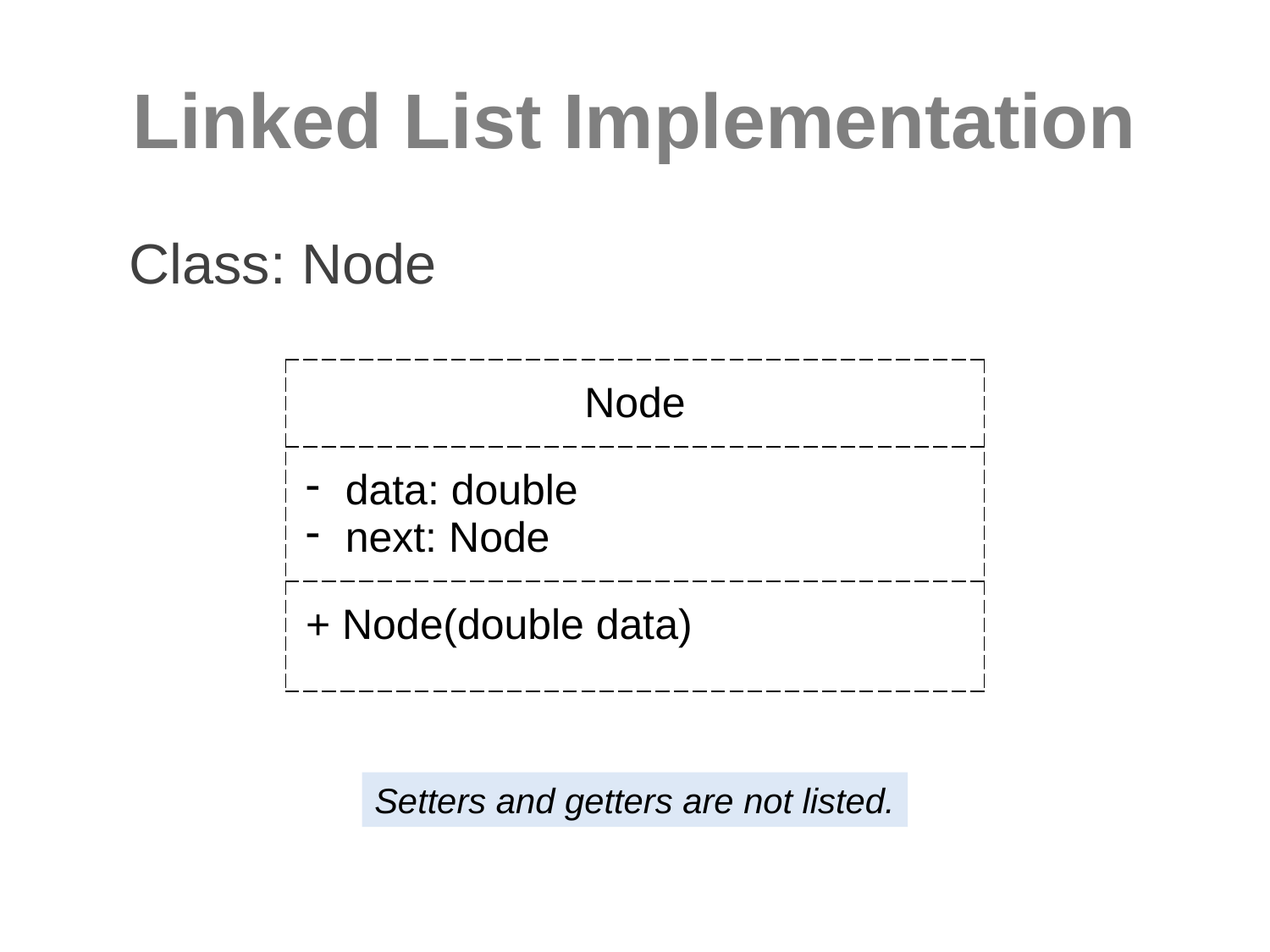

# Linked List Implementation
Class: Node

| Node |
| --- |
| data: double next: Node |
| + Node(double data) |
Setters and getters are not listed.